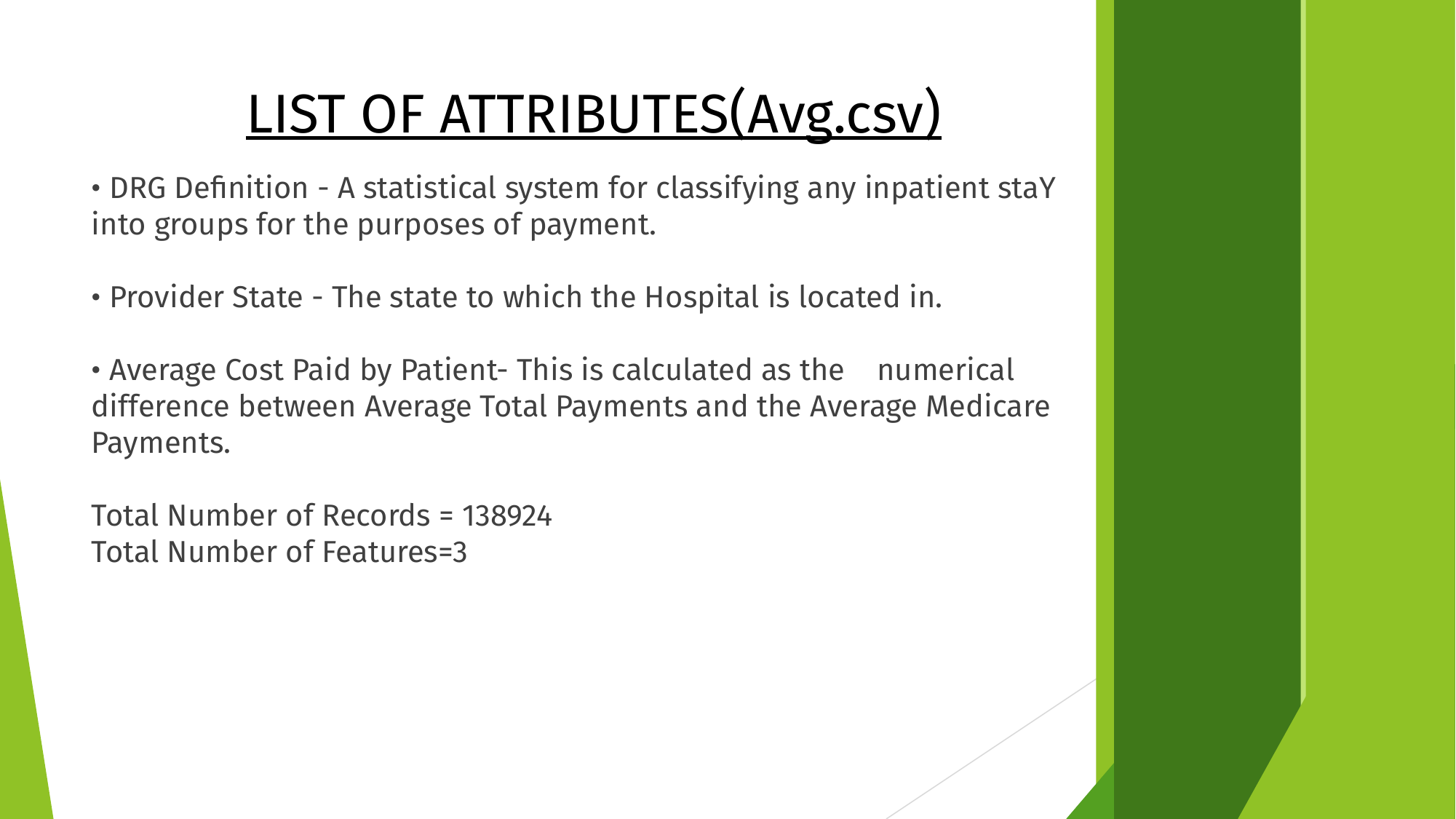

LIST OF ATTRIBUTES(Avg.csv)
• DRG Definition - A statistical system for classifying any inpatient staY into groups for the purposes of payment.

• Provider State - The state to which the Hospital is located in.

• Average Cost Paid by Patient- This is calculated as the    numerical difference between Average Total Payments and the Average Medicare Payments.

Total Number of Records = 138924
Total Number of Features=3